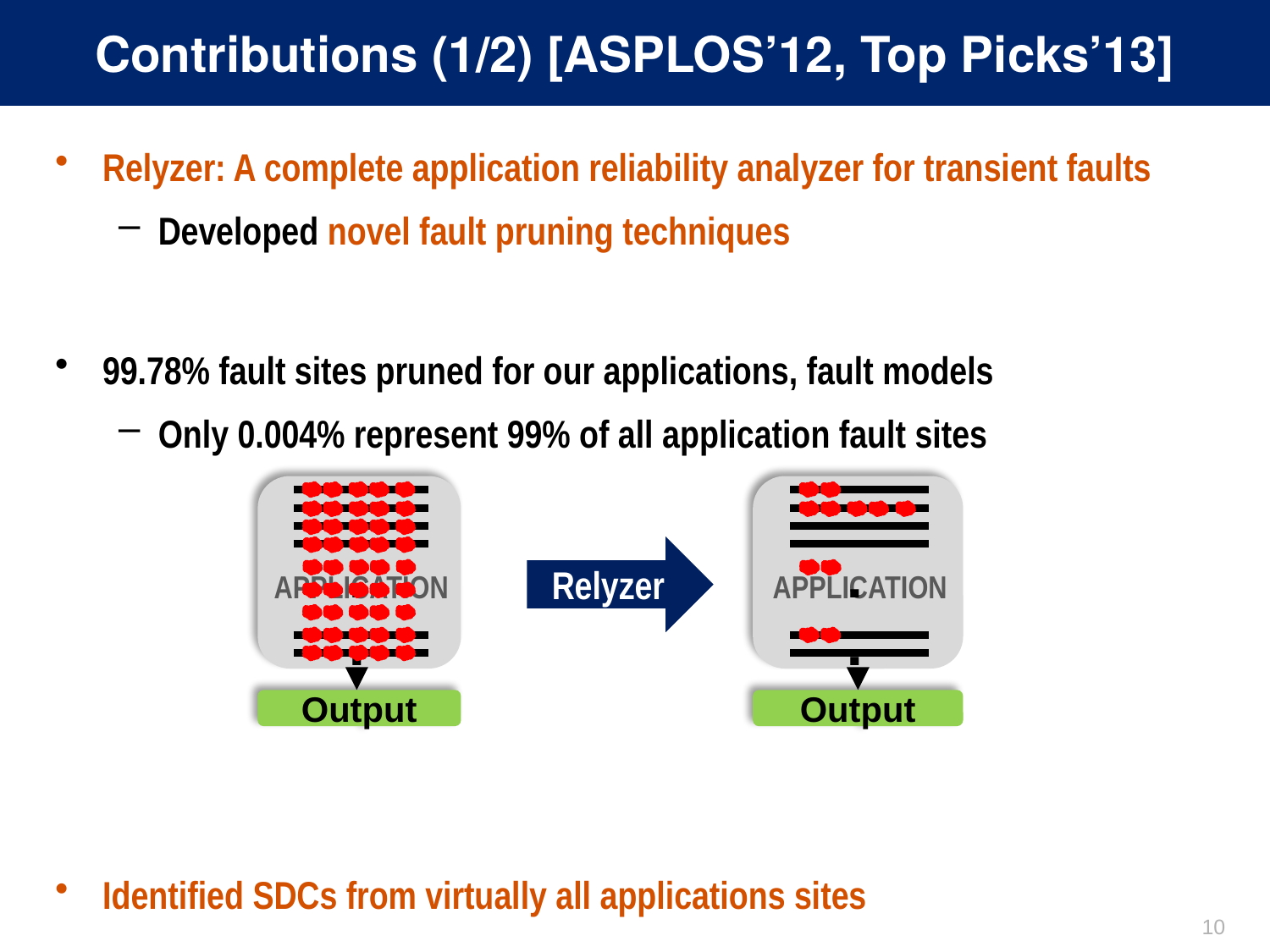

# Contributions (1/2) [ASPLOS’12, Top Picks’13]
Relyzer: A complete application reliability analyzer for transient faults
Developed novel fault pruning techniques

99.78% fault sites pruned for our applications, fault models
Only 0.004% represent 99% of all application fault sites

Identified SDCs from virtually all applications sites

.
.

APPLICATION
Output

.
.

APPLICATION
Output

Relyzer
10